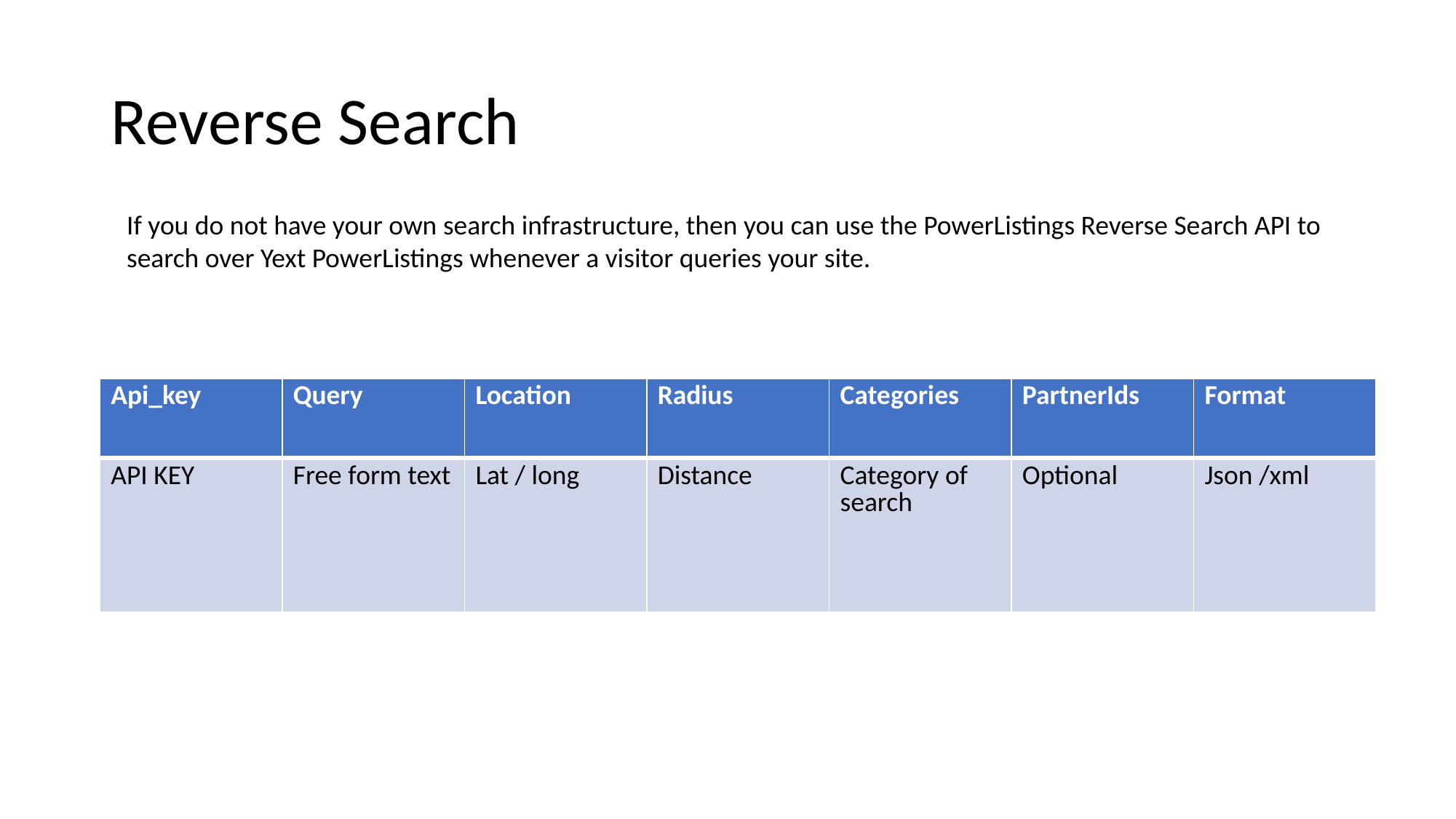

# Reverse Search
If you do not have your own search infrastructure, then you can use the PowerListings Reverse Search API to search over Yext PowerListings whenever a visitor queries your site.
| Api\_key | Query | Location | Radius | Categories | PartnerIds | Format |
| --- | --- | --- | --- | --- | --- | --- |
| API KEY | Free form text | Lat / long | Distance | Category of search | Optional | Json /xml |